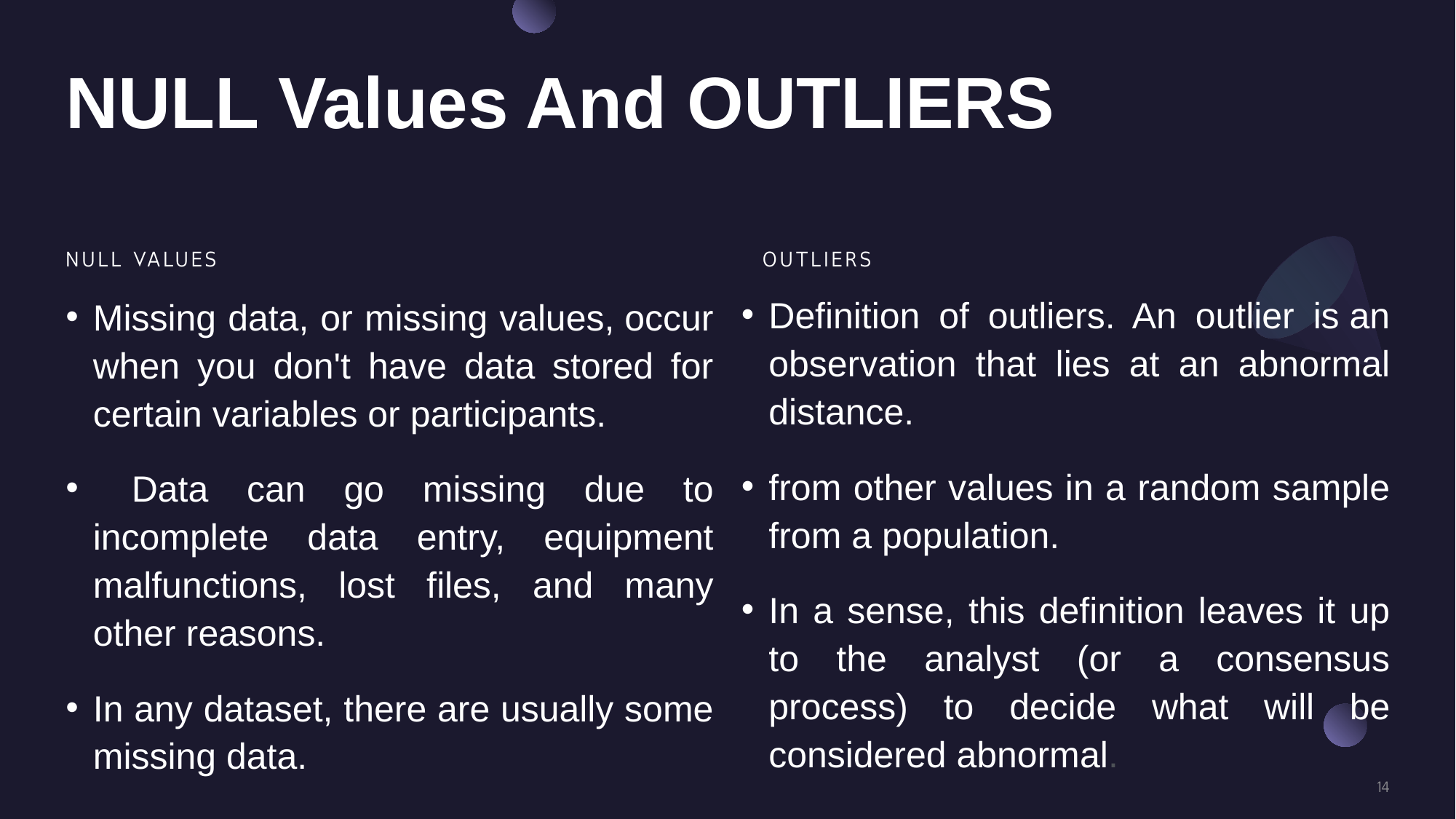

# NULL Values And OUTLIERS
Null values
outliers

Definition of outliers. An outlier is an observation that lies at an abnormal distance.
from other values in a random sample from a population.
In a sense, this definition leaves it up to the analyst (or a consensus process) to decide what will be considered abnormal.
Missing data, or missing values, occur when you don't have data stored for certain variables or participants.
 Data can go missing due to incomplete data entry, equipment malfunctions, lost files, and many other reasons.
In any dataset, there are usually some missing data.
14